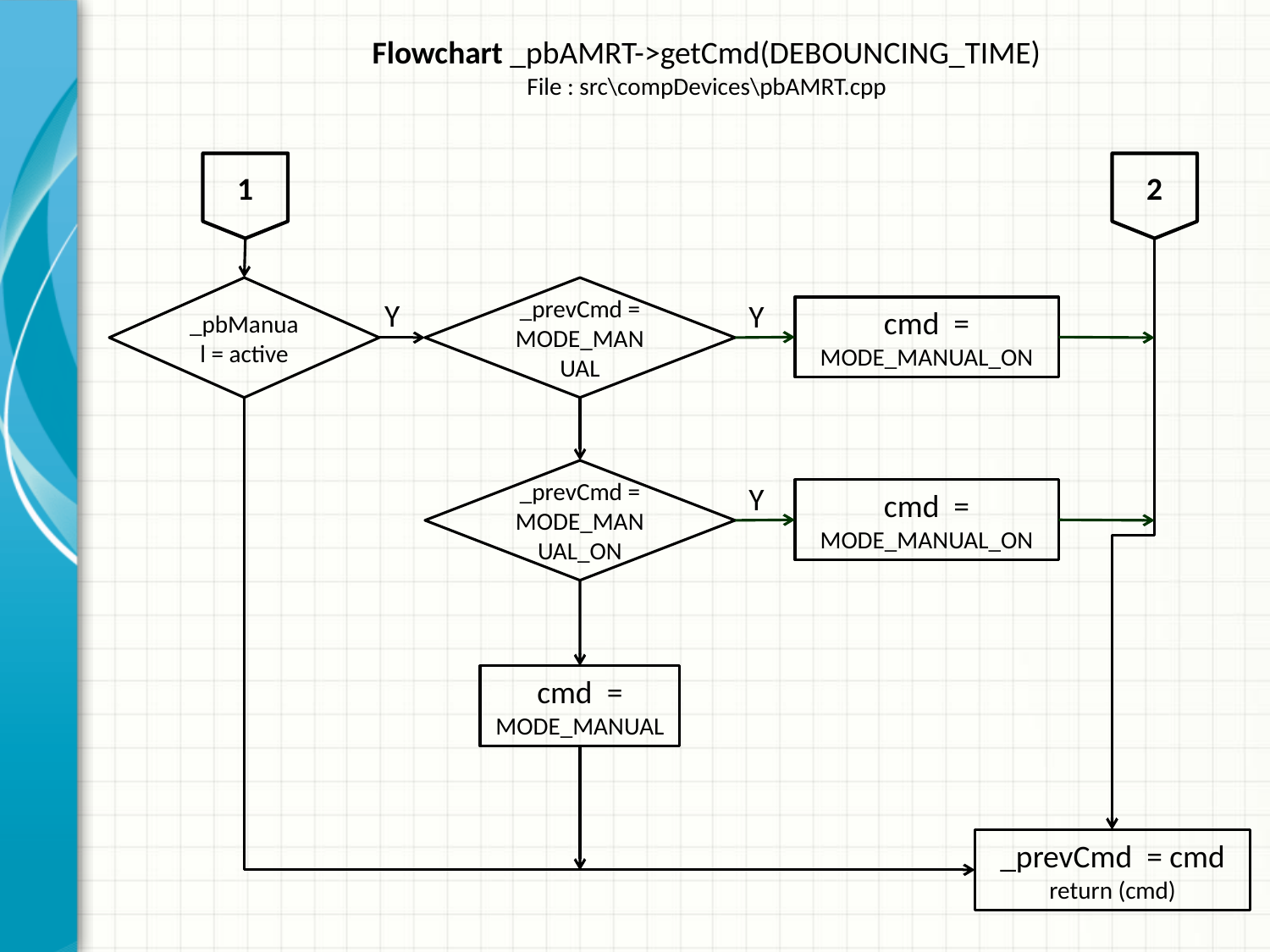

Flowchart _pbAMRT->getCmd(DEBOUNCING_TIME)
File : src\compDevices\pbAMRT.cpp
1
2
_pbManual = active
_prevCmd = MODE_MANUAL
Y
Y
cmd  = MODE_MANUAL_ON
_prevCmd = MODE_MANUAL_ON
Y
cmd  = MODE_MANUAL_ON
cmd  = MODE_MANUAL
_prevCmd  = cmd
return (cmd)